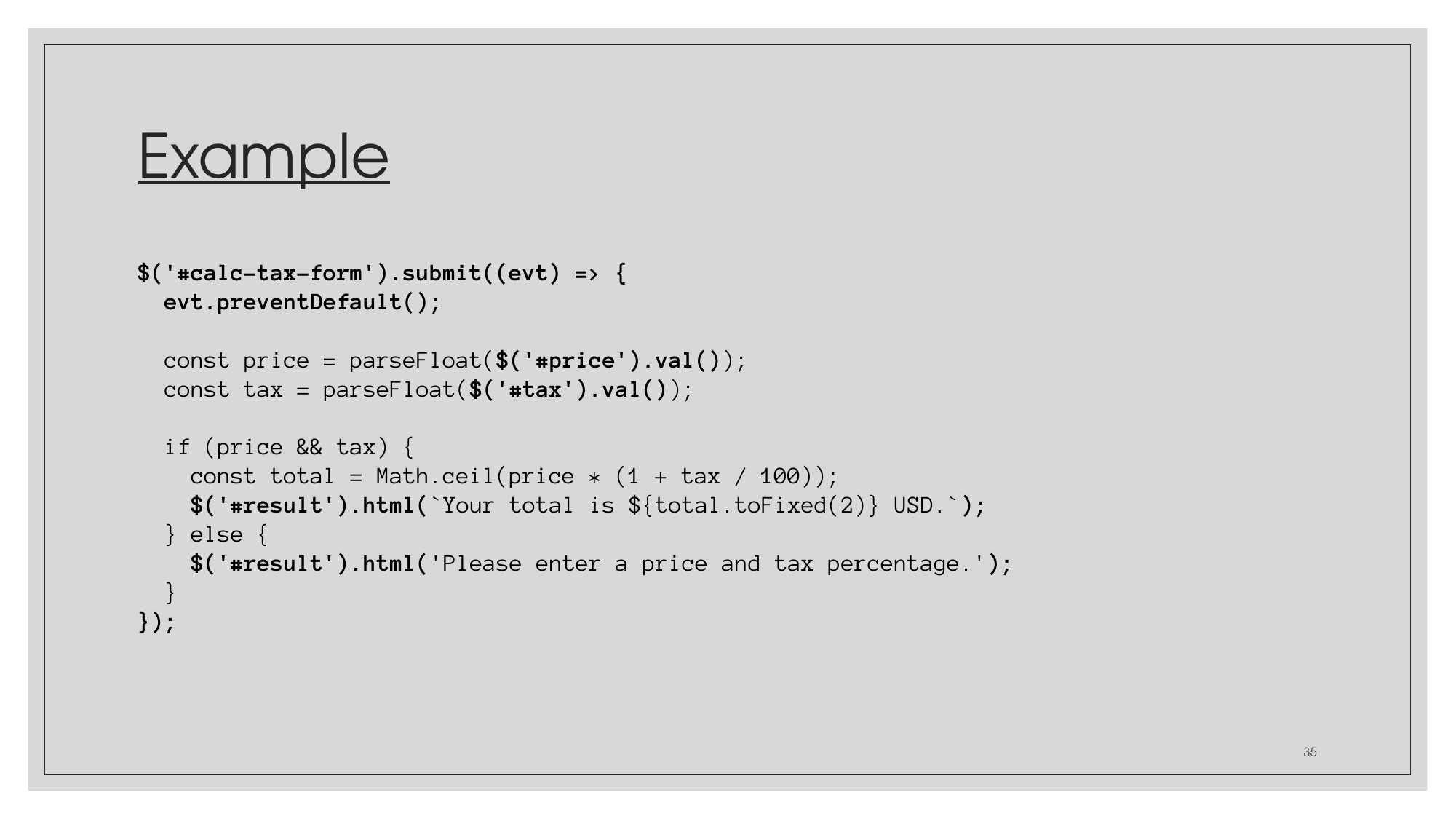

# Example
$('#calc-tax-form').submit((evt) => {
  evt.preventDefault();

  const price = parseFloat($('#price').val());
  const tax = parseFloat($('#tax').val());

  if (price && tax) {
    const total = Math.ceil(price * (1 + tax / 100));
    $('#result').html(`Your total is ${total.toFixed(2)} USD.`);
  } else {
    $('#result').html('Please enter a price and tax percentage.');
  }
});
35